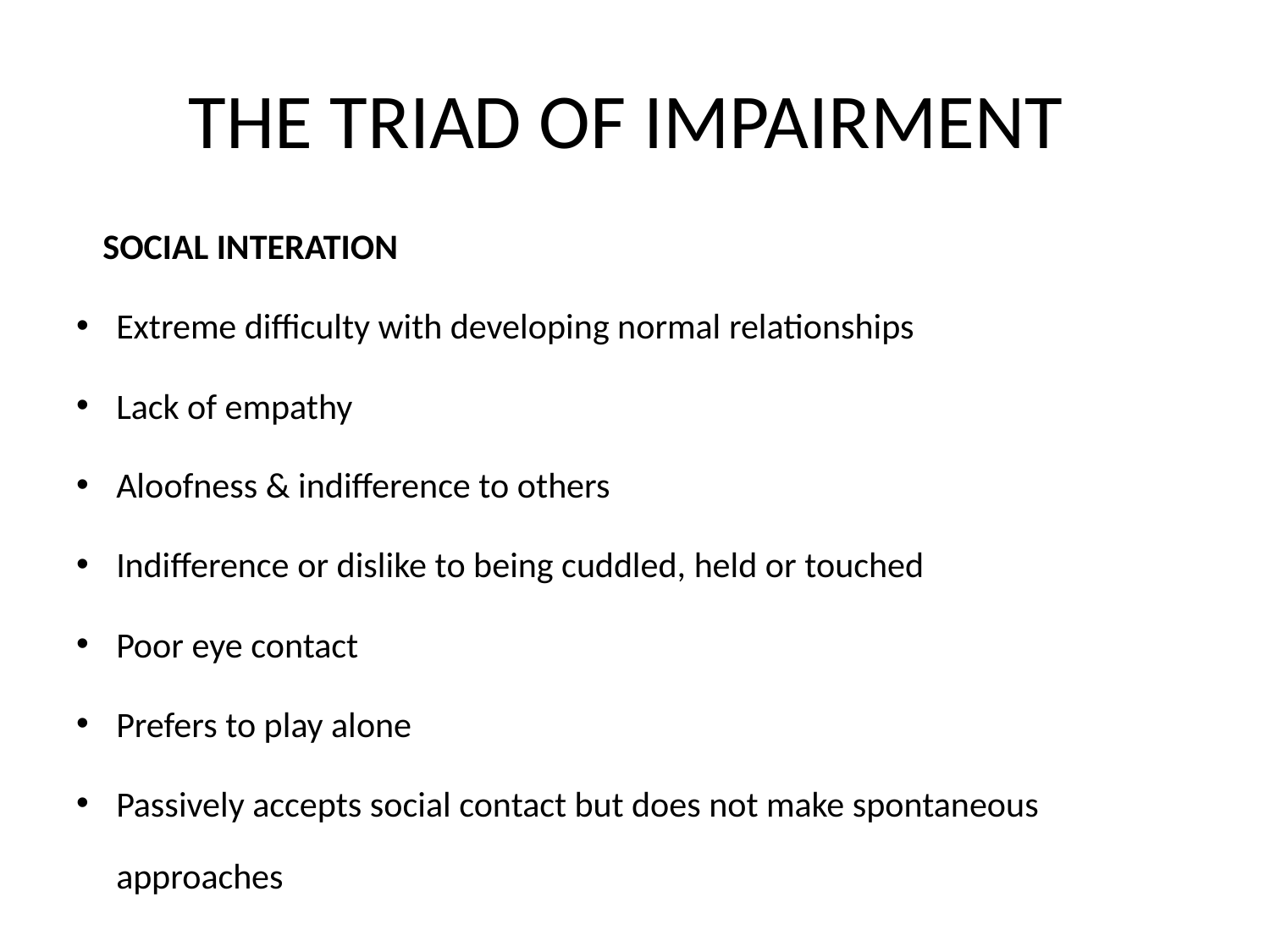

# THE TRIAD OF IMPAIRMENT
			SOCIAL INTERATION
Extreme difficulty with developing normal relationships
Lack of empathy
Aloofness & indifference to others
Indifference or dislike to being cuddled, held or touched
Poor eye contact
Prefers to play alone
Passively accepts social contact but does not make spontaneous approaches